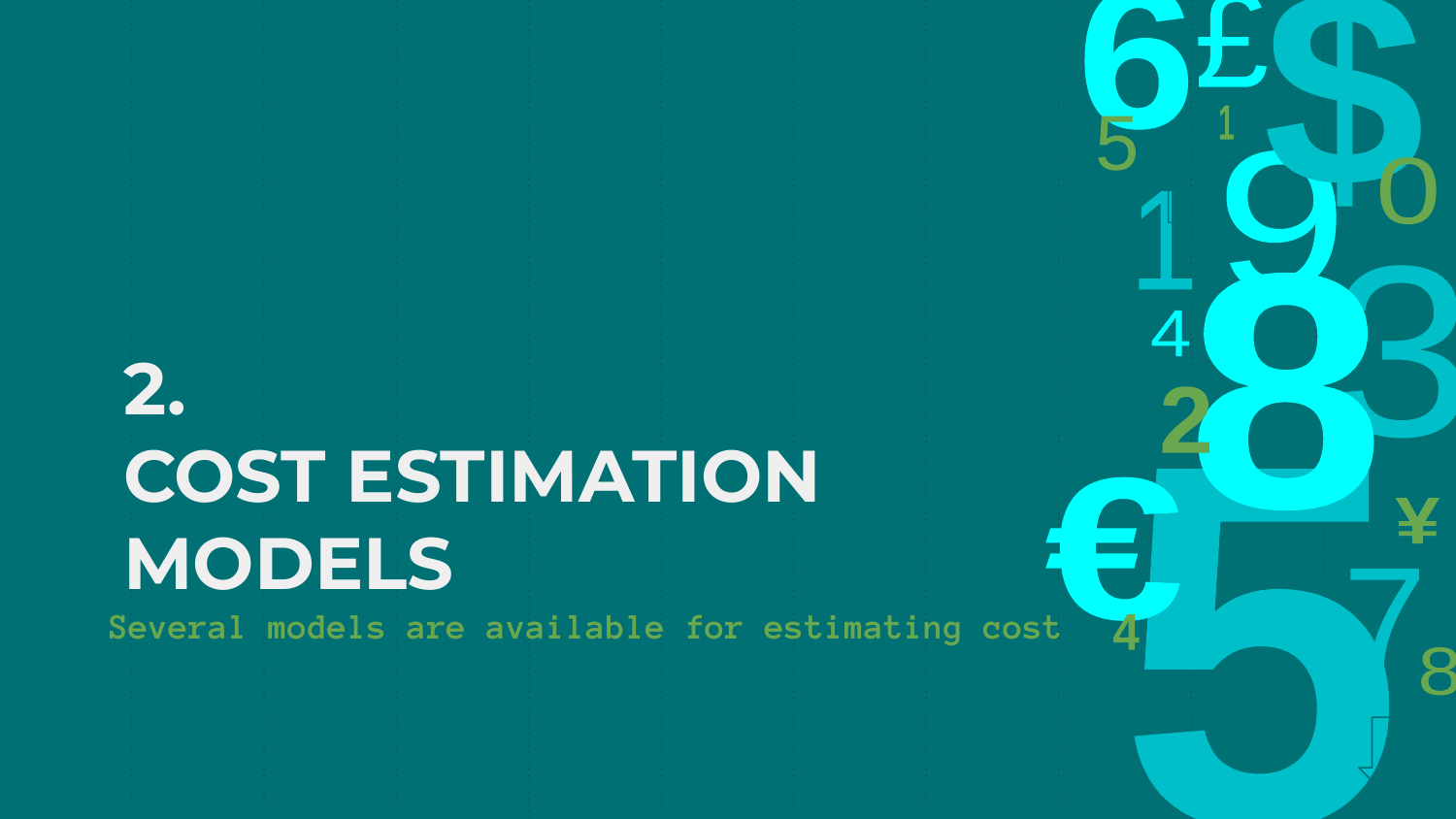

55
# 2.
COST ESTIMATION
MODELS
Several models are available for estimating cost